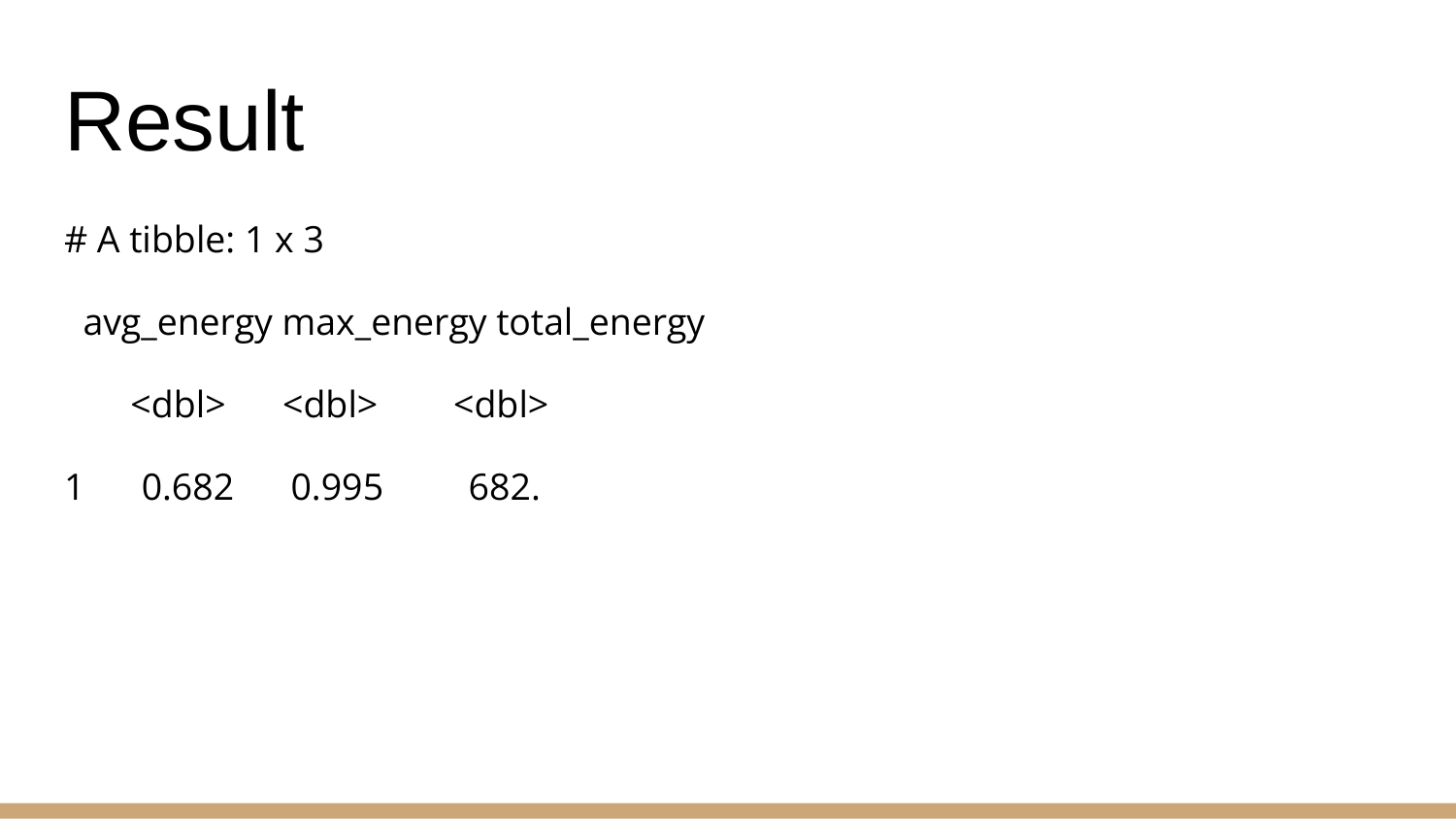

# Result
# A tibble: 1 x 3
  avg_energy max_energy total_energy
       <dbl>      <dbl>        <dbl>
1      0.682      0.995         682.